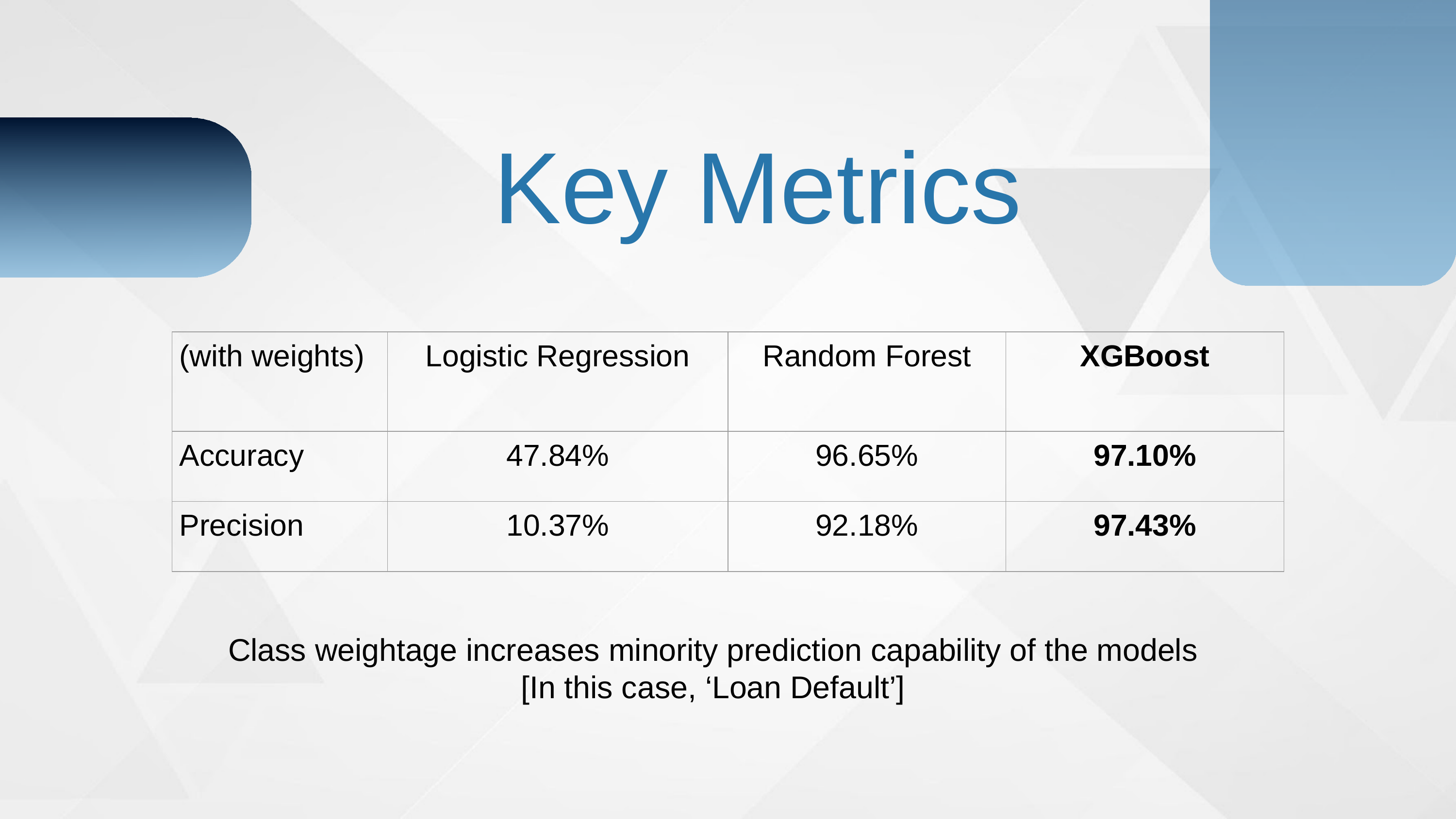

Key Metrics
| (with weights) | Logistic Regression | Random Forest | XGBoost |
| --- | --- | --- | --- |
| Accuracy | 47.84% | 96.65% | 97.10% |
| Precision | 10.37% | 92.18% | 97.43% |
Class weightage increases minority prediction capability of the models
[In this case, ‘Loan Default’]